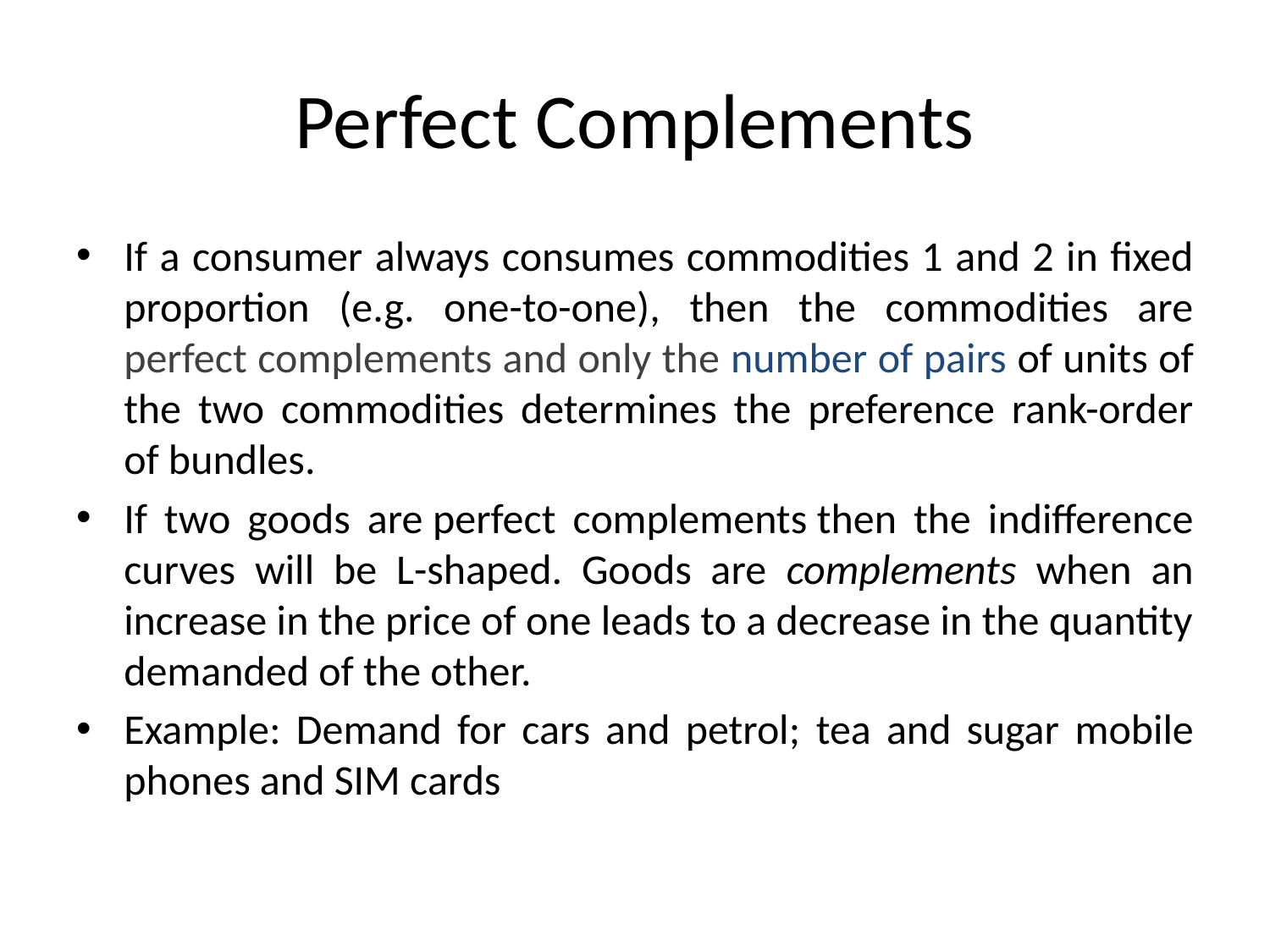

# Perfect Complements
If a consumer always consumes commodities 1 and 2 in fixed proportion (e.g. one-to-one), then the commodities are perfect complements and only the number of pairs of units of the two commodities determines the preference rank-order of bundles.
If two goods are perfect complements then the indifference curves will be L-shaped. Goods are complements when an increase in the price of one leads to a decrease in the quantity demanded of the other.
Example: Demand for cars and petrol; tea and sugar mobile phones and SIM cards